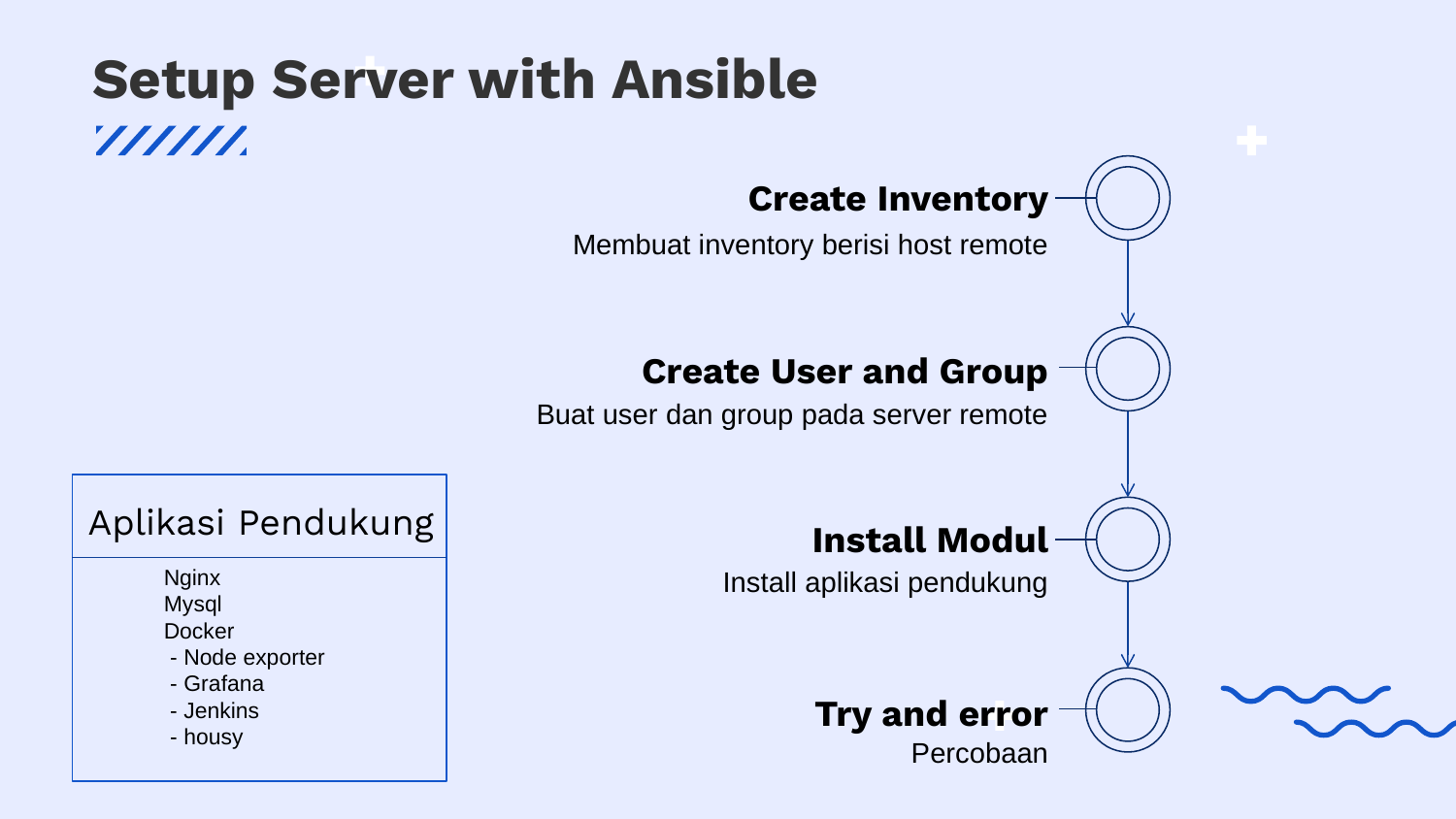

# Setup Server with Ansible
Create Inventory
Membuat inventory berisi host remote
Create User and Group
Buat user dan group pada server remote

Aplikasi Pendukung
Install Modul
Nginx
Mysql
Docker
 - Node exporter
 - Grafana
 - Jenkins
 - housy
Install aplikasi pendukung
Try and error
Percobaan